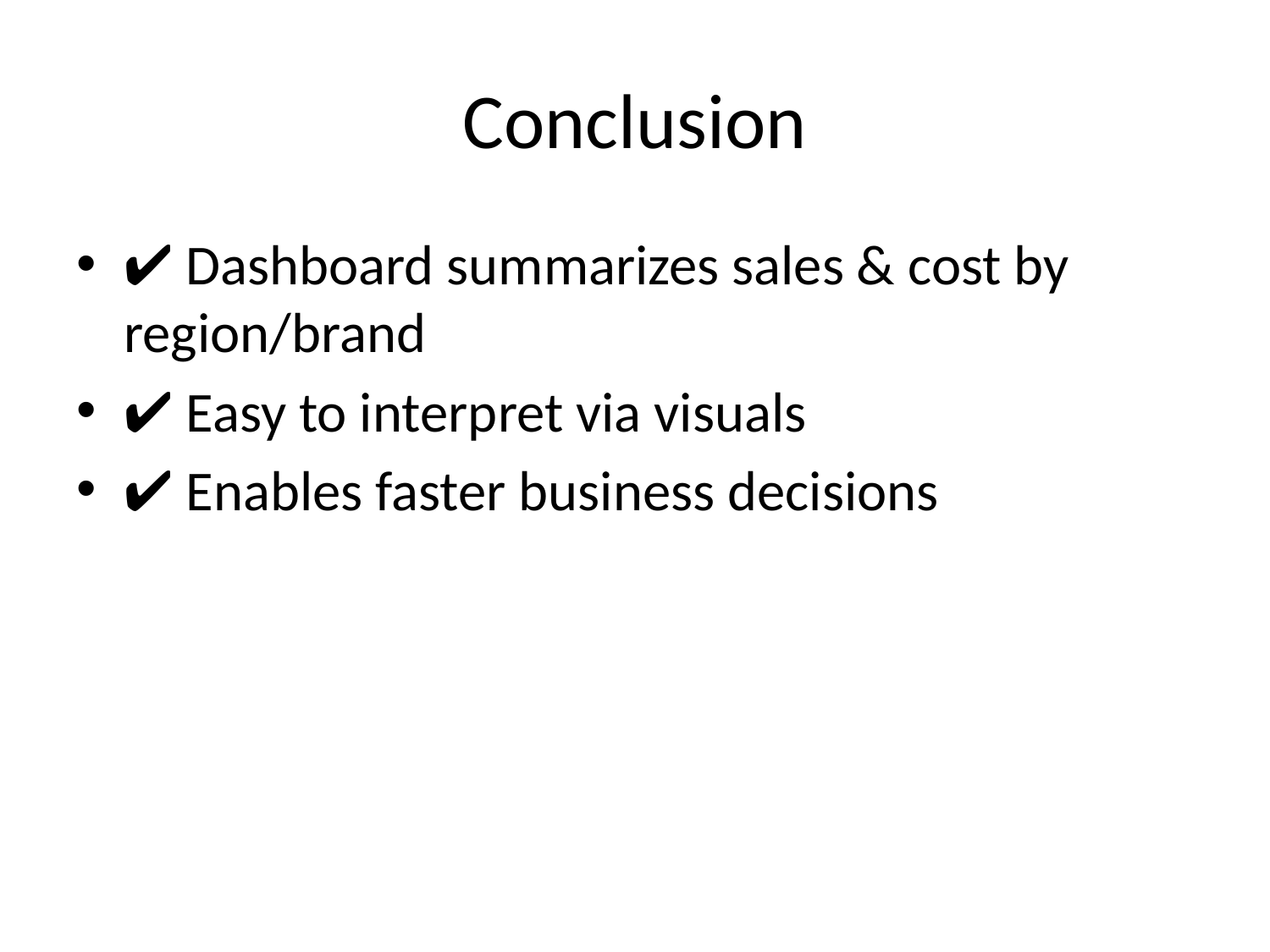

# Conclusion
✔️ Dashboard summarizes sales & cost by region/brand
✔️ Easy to interpret via visuals
✔️ Enables faster business decisions